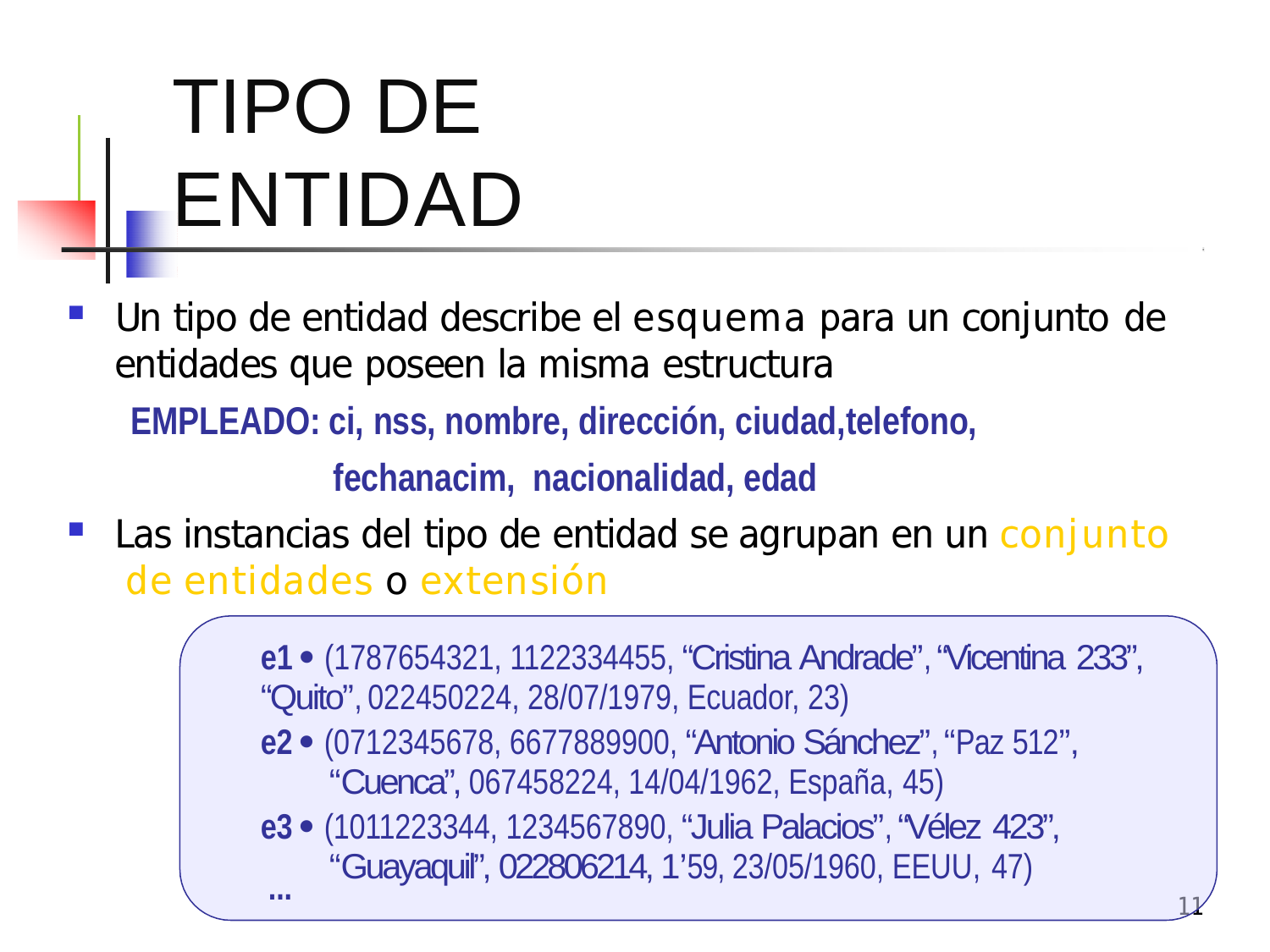

# Tipo de entidad

Un tipo de entidad describe el esquema para un conjunto de
entidades que poseen la misma estructura
EMPLEADO: ci, nss, nombre, dirección, ciudad,telefono,
                       fechanacim,  nacionalidad, edad
Las instancias del tipo de entidad se agrupan en un conjunto  de entidades o extensión
e1 • (1787654321, 1122334455, “Cristina Andrade”, “Vicentina 233”, “Quito”, 022450224, 28/07/1979, Ecuador, 23)
e2 • (0712345678, 6677889900, “Antonio Sánchez”, “Paz 512”,
“Cuenca”, 067458224, 14/04/1962, España, 45)
e3 • (1011223344, 1234567890, “Julia Palacios”, “Vélez 423”,
“Guayaquil”, 022806214, 1’59, 23/05/1960, EEUU, 47)

...
11